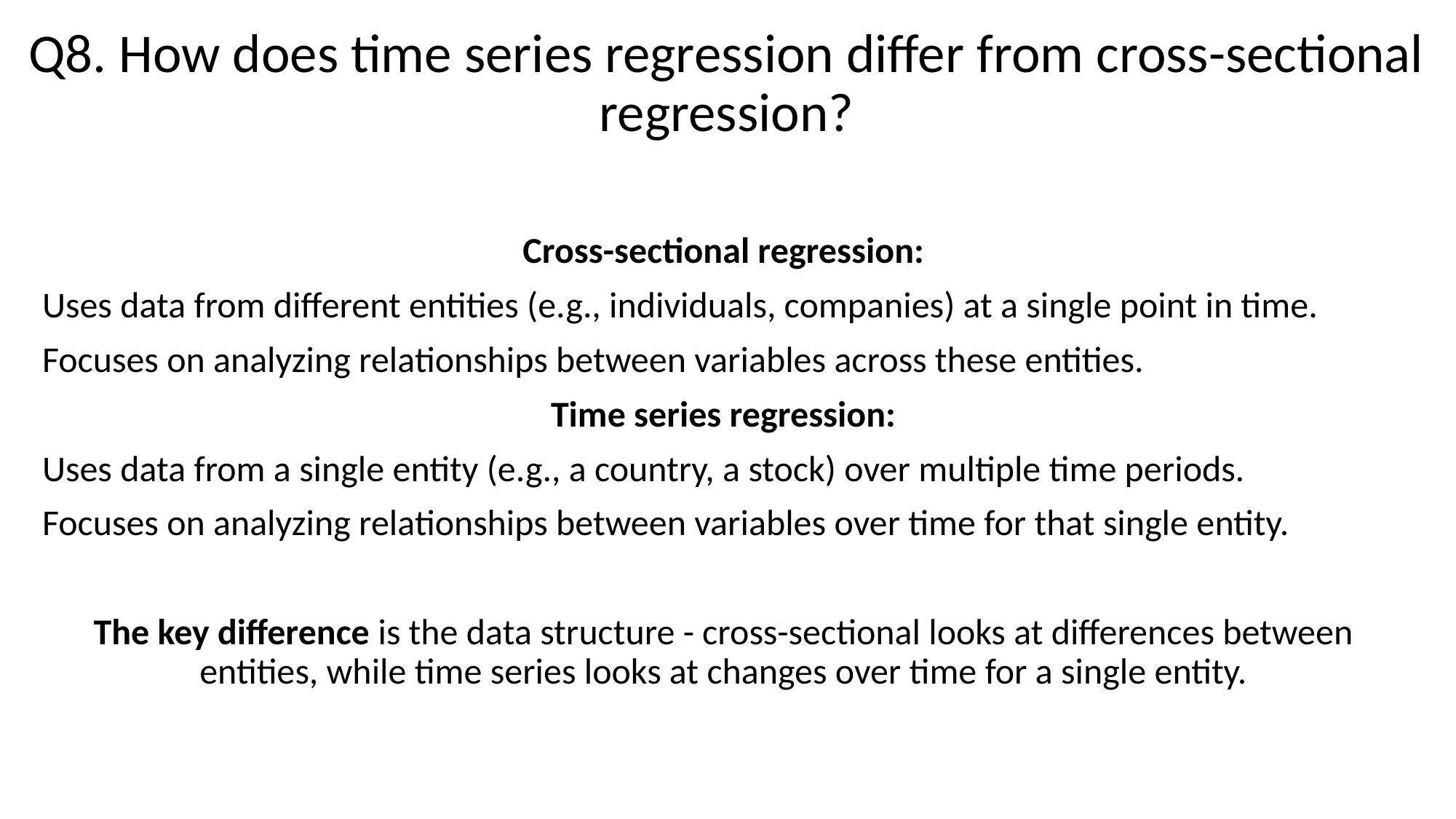

# Q8. How does time series regression differ from cross-sectional regression?
Cross-sectional regression:
Uses data from different entities (e.g., individuals, companies) at a single point in time.
Focuses on analyzing relationships between variables across these entities.
Time series regression:
Uses data from a single entity (e.g., a country, a stock) over multiple time periods.
Focuses on analyzing relationships between variables over time for that single entity.

The key difference is the data structure - cross-sectional looks at differences between entities, while time series looks at changes over time for a single entity.